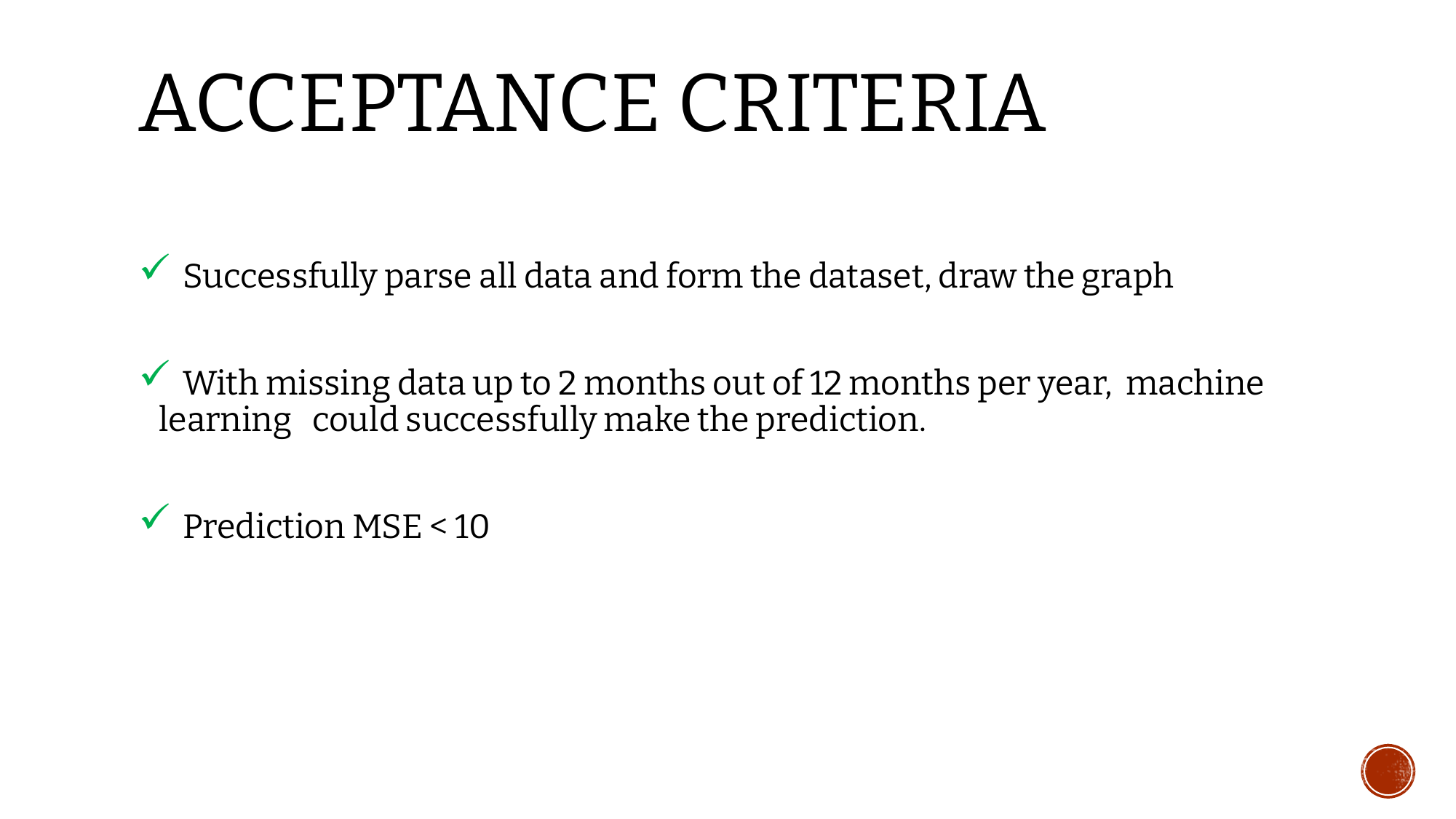

# Acceptance criteria
  Successfully parse all data and form the dataset, draw the graph

  With missing data up to 2 months out of 12 months per year,  machine learning   could successfully make the prediction.

  Prediction MSE < 10